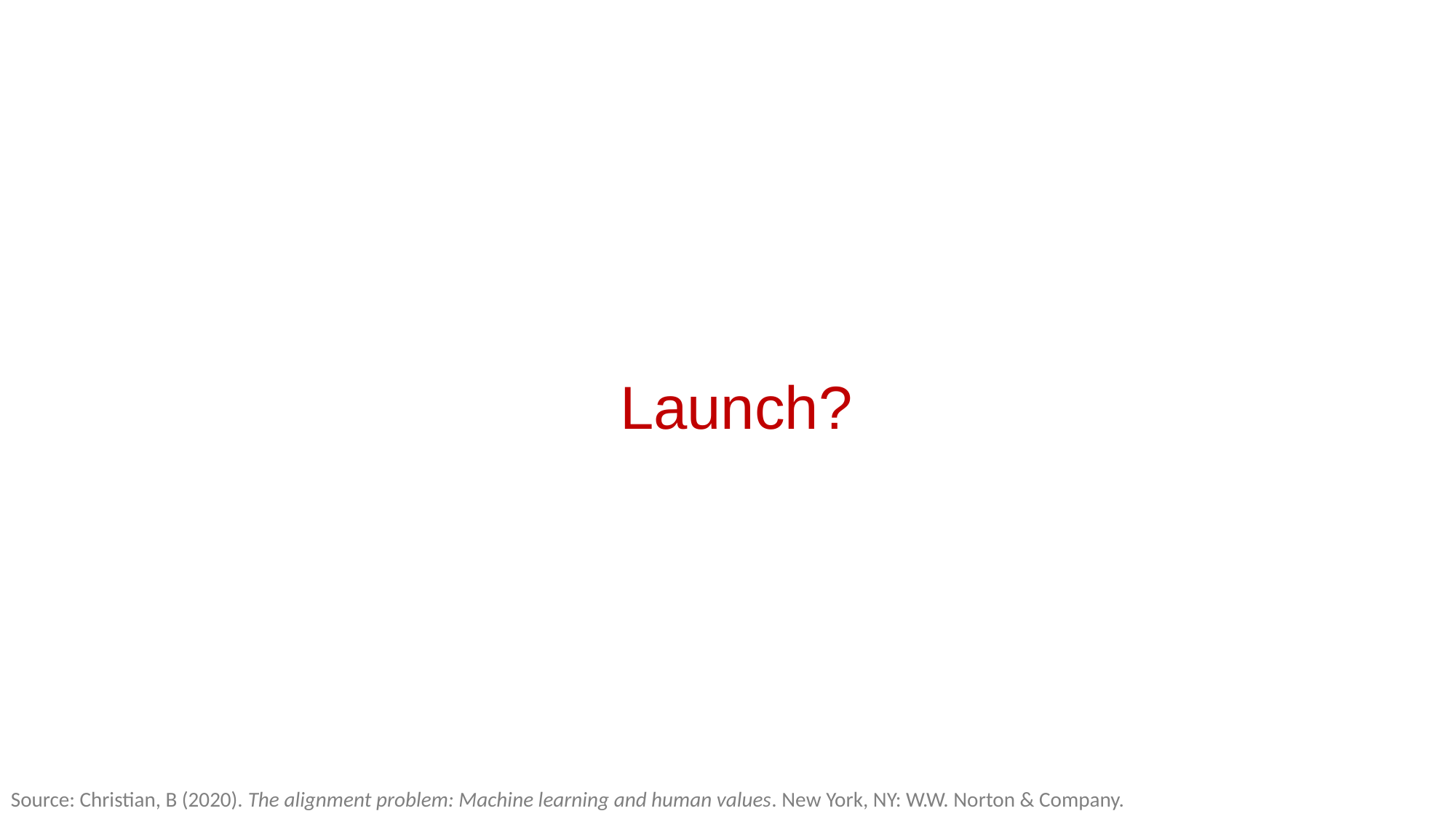

# Launch?
Source: Christian, B (2020). The alignment problem: Machine learning and human values. New York, NY: W.W. Norton & Company.